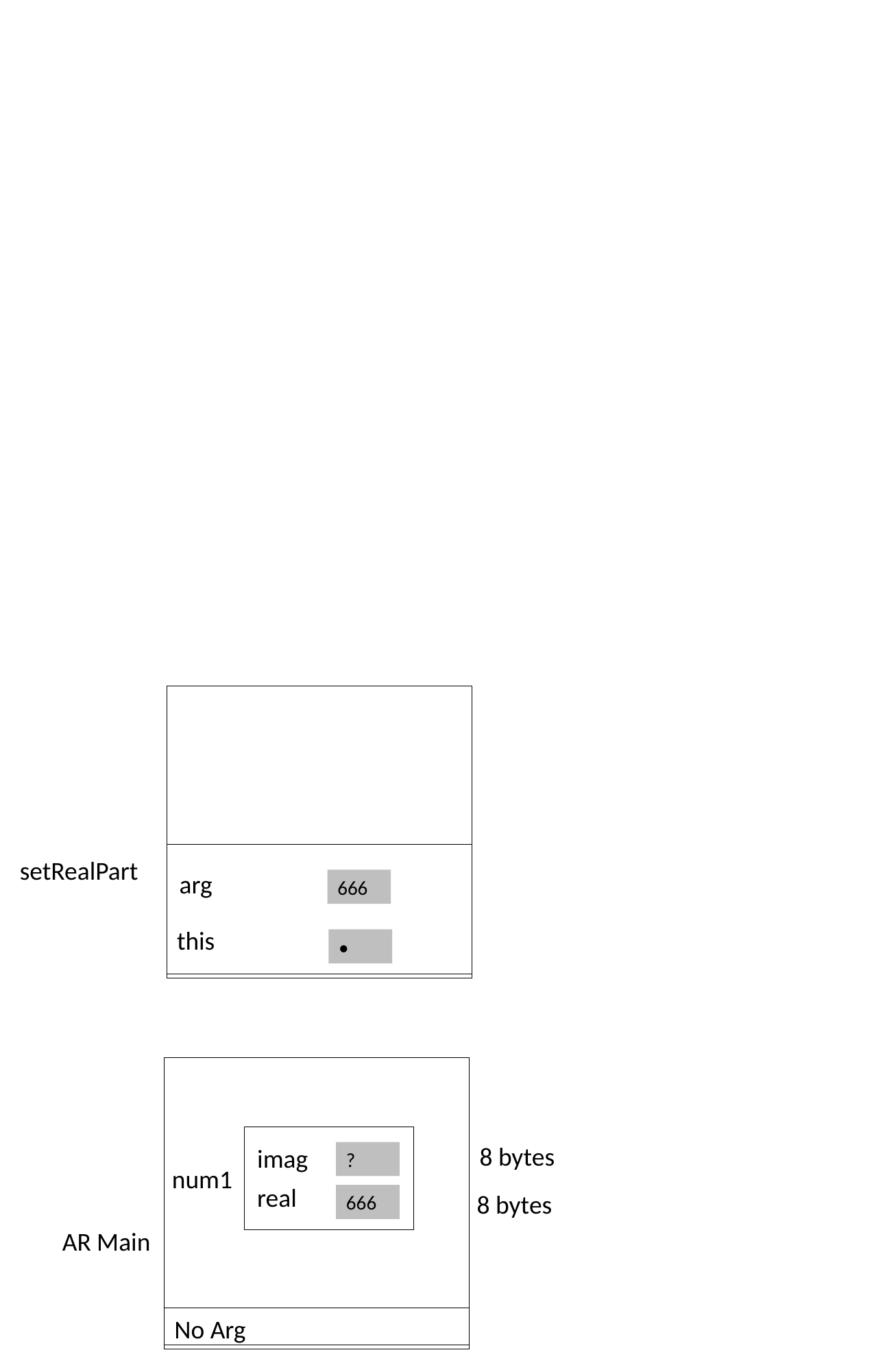

setRealPart
arg
666
this
•

8 bytes
imag
?
num1
real
8 bytes
666
AR Main
No Arg